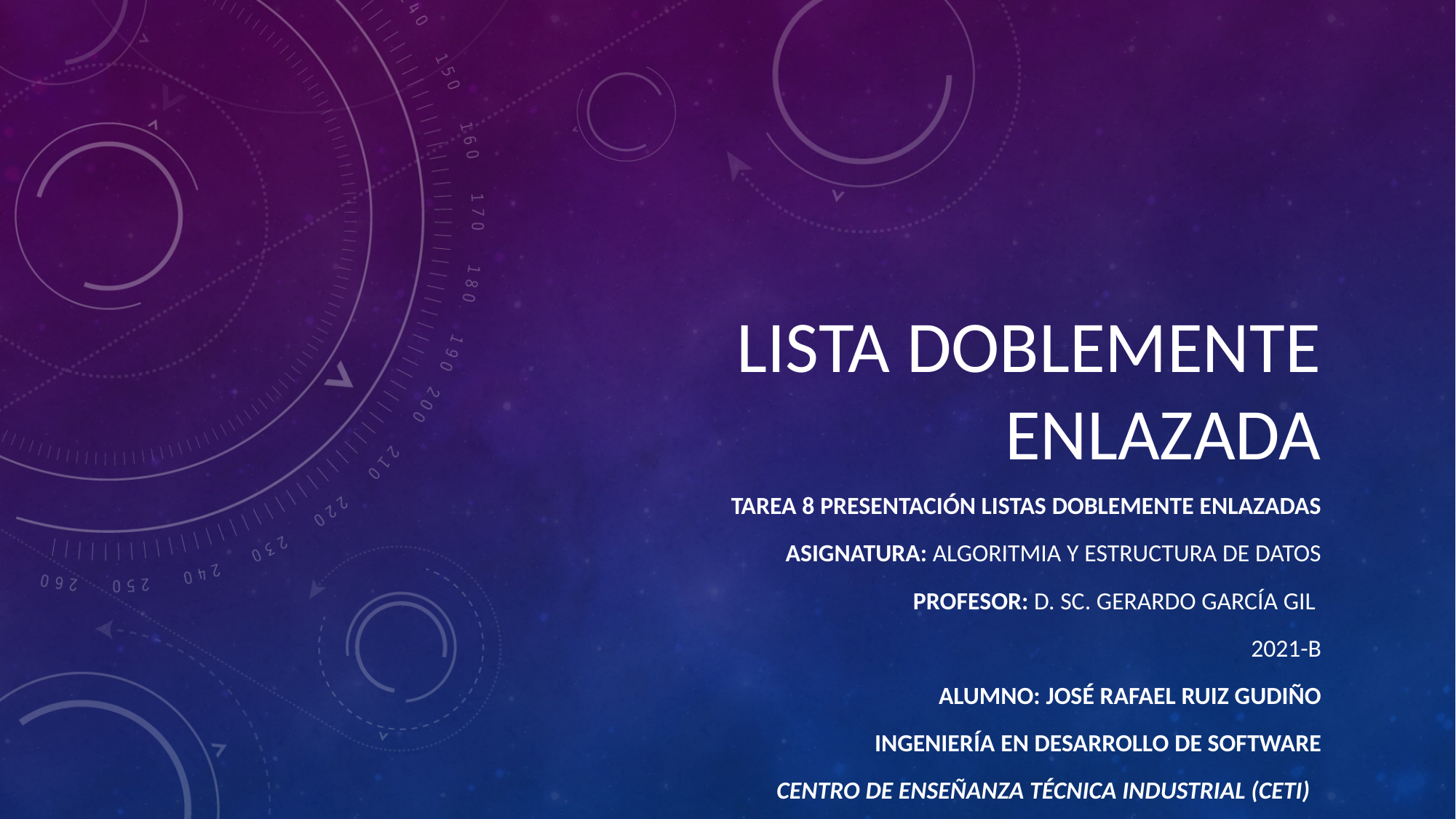

# Lista doblemente enlazada
Tarea 8 Presentación Listas Doblemente Enlazadas
Asignatura: Algoritmia y Estructura de Datos
Profesor: D. Sc. Gerardo García Gil
2021-B
Alumno: José Rafael Ruiz Gudiño
Ingeniería en Desarrollo de Software
Centro de Enseñanza Técnica Industrial (CETI)